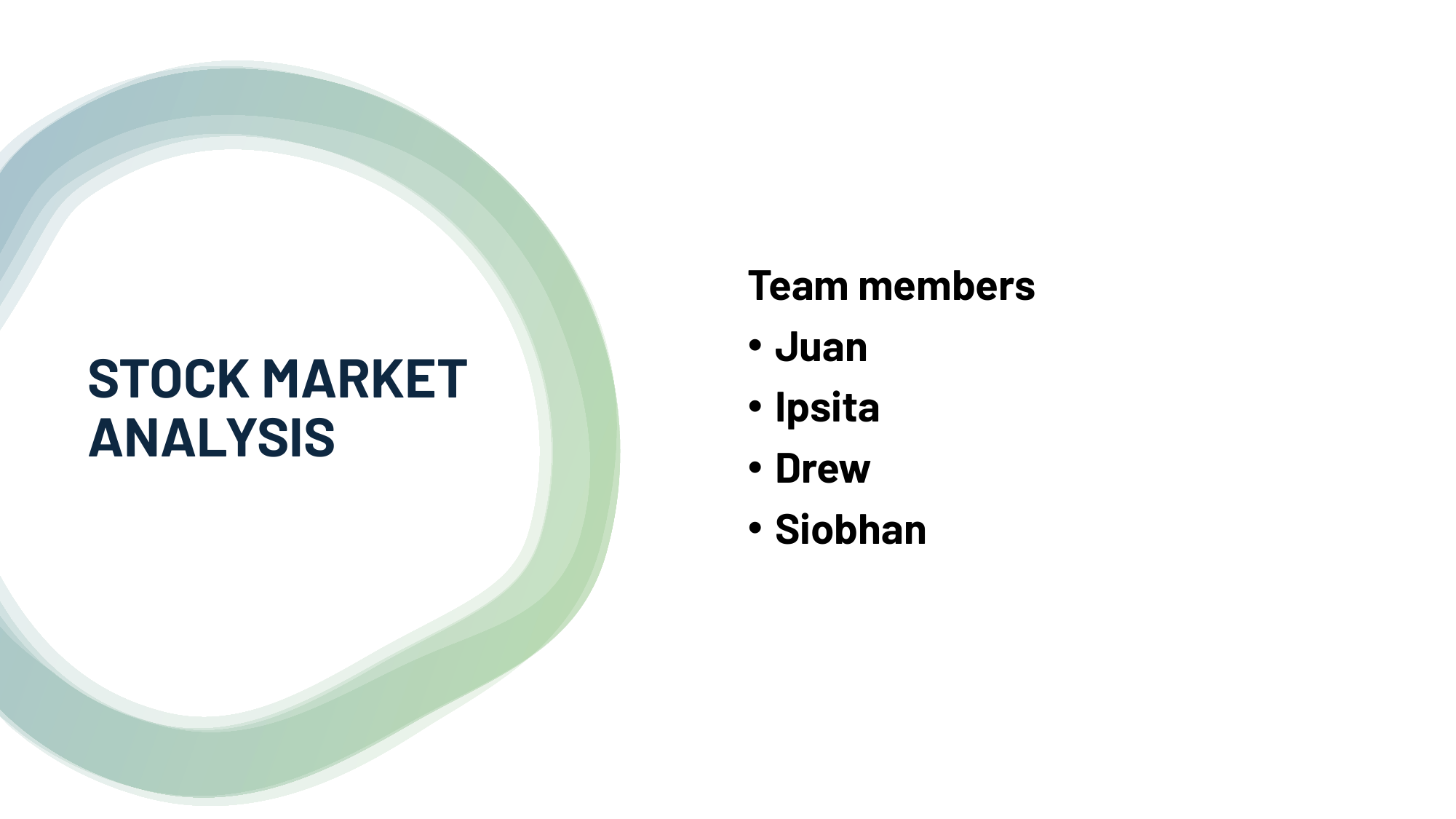

Team members
Juan
Ipsita
Drew
Siobhan
# STOCK MARKET ANALYSIS